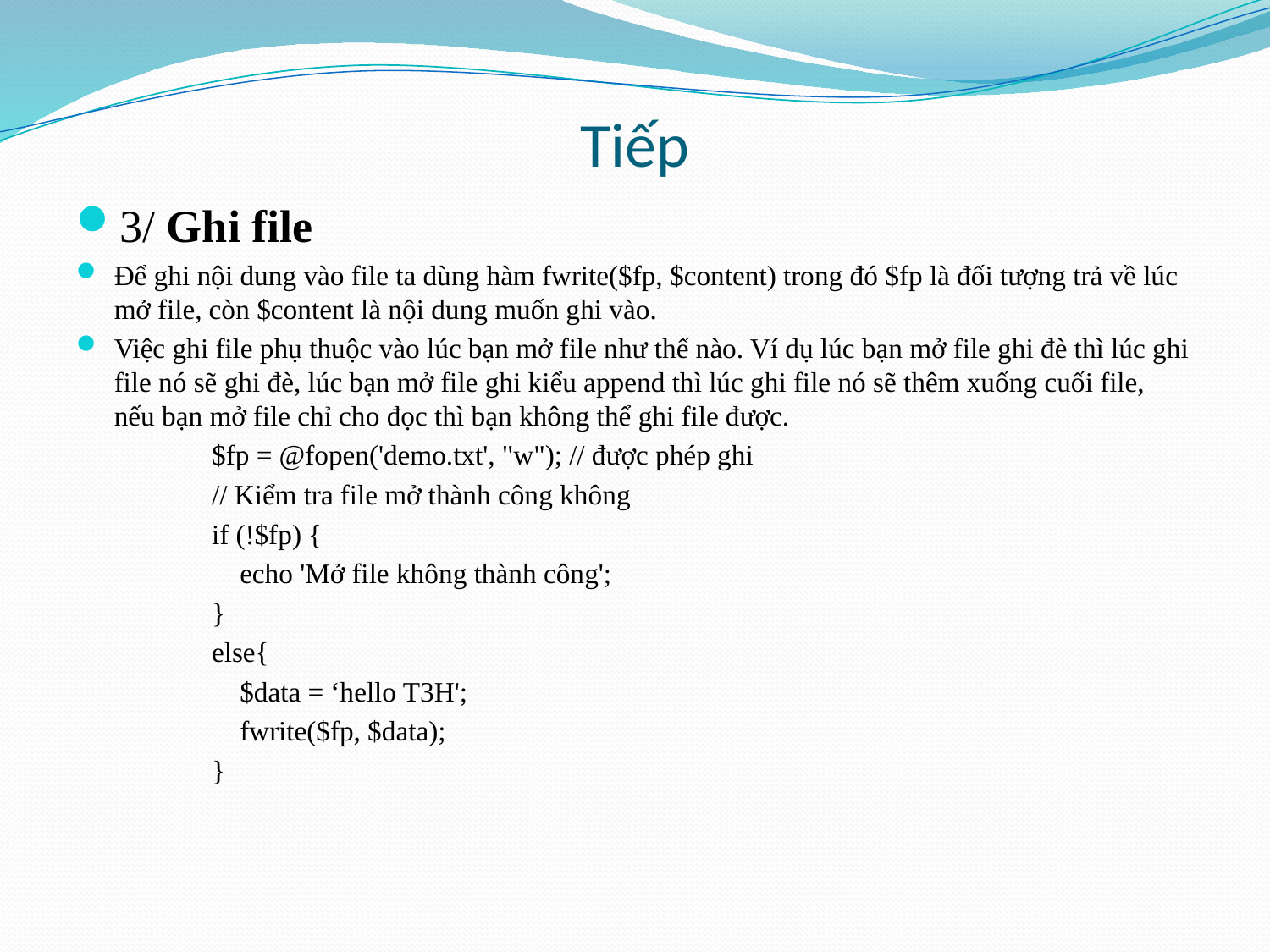

# Tiếp
3/ Ghi file
Để ghi nội dung vào file ta dùng hàm fwrite($fp, $content) trong đó $fp là đối tượng trả về lúc mở file, còn $content là nội dung muốn ghi vào.
Việc ghi file phụ thuộc vào lúc bạn mở file như thế nào. Ví dụ lúc bạn mở file ghi đè thì lúc ghi file nó sẽ ghi đè, lúc bạn mở file ghi kiểu append thì lúc ghi file nó sẽ thêm xuống cuối file, nếu bạn mở file chỉ cho đọc thì bạn không thể ghi file được.
$fp = @fopen('demo.txt', "w"); // được phép ghi
// Kiểm tra file mở thành công không
if (!$fp) {
    echo 'Mở file không thành công';
}
else{
    $data = ‘hello T3H';
    fwrite($fp, $data);
}